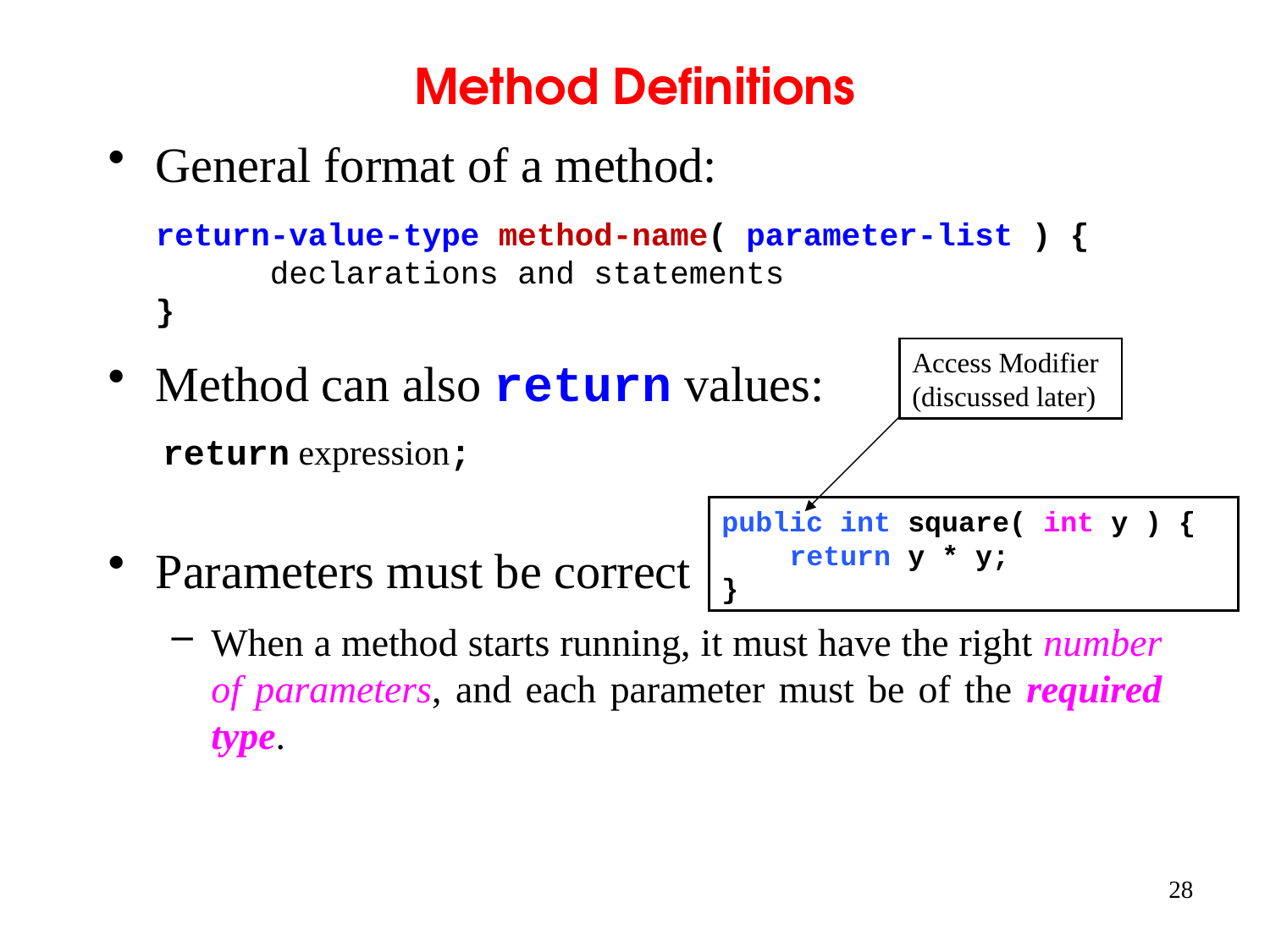

# Method Definitions
General format of a method:
return-value-type method-name( parameter-list ) {
      declarations and statements
}
Method can also return values:
	 return expression;
Parameters must be correct
When a method starts running, it must have the right number of parameters, and each parameter must be of the required type.
Access Modifier (discussed later)

public int square( int y ) {
    return y * y;
}
28